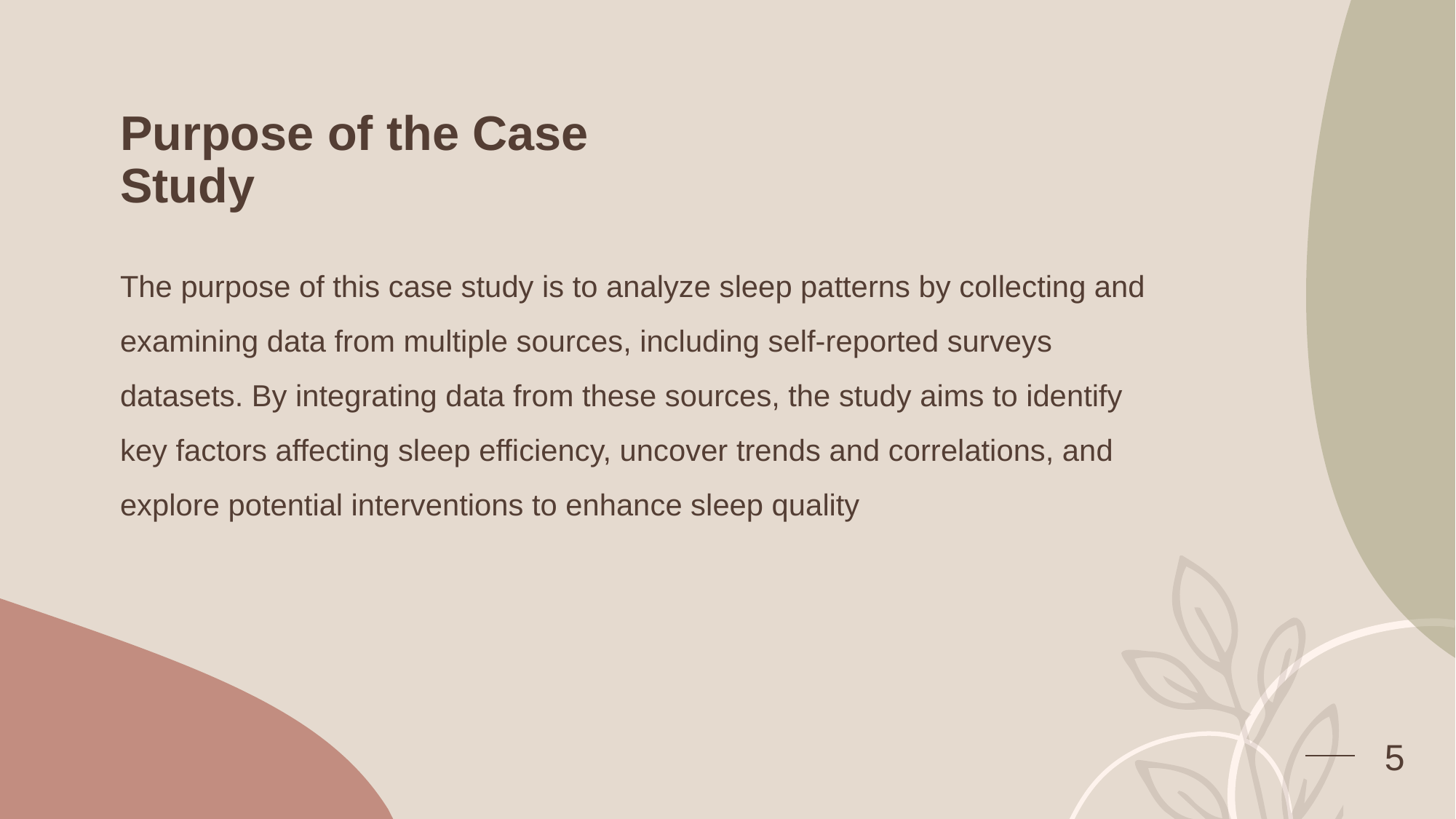

# Purpose of the Case Study
The purpose of this case study is to analyze sleep patterns by collecting and examining data from multiple sources, including self-reported surveys datasets. By integrating data from these sources, the study aims to identify key factors affecting sleep efficiency, uncover trends and correlations, and explore potential interventions to enhance sleep quality
5